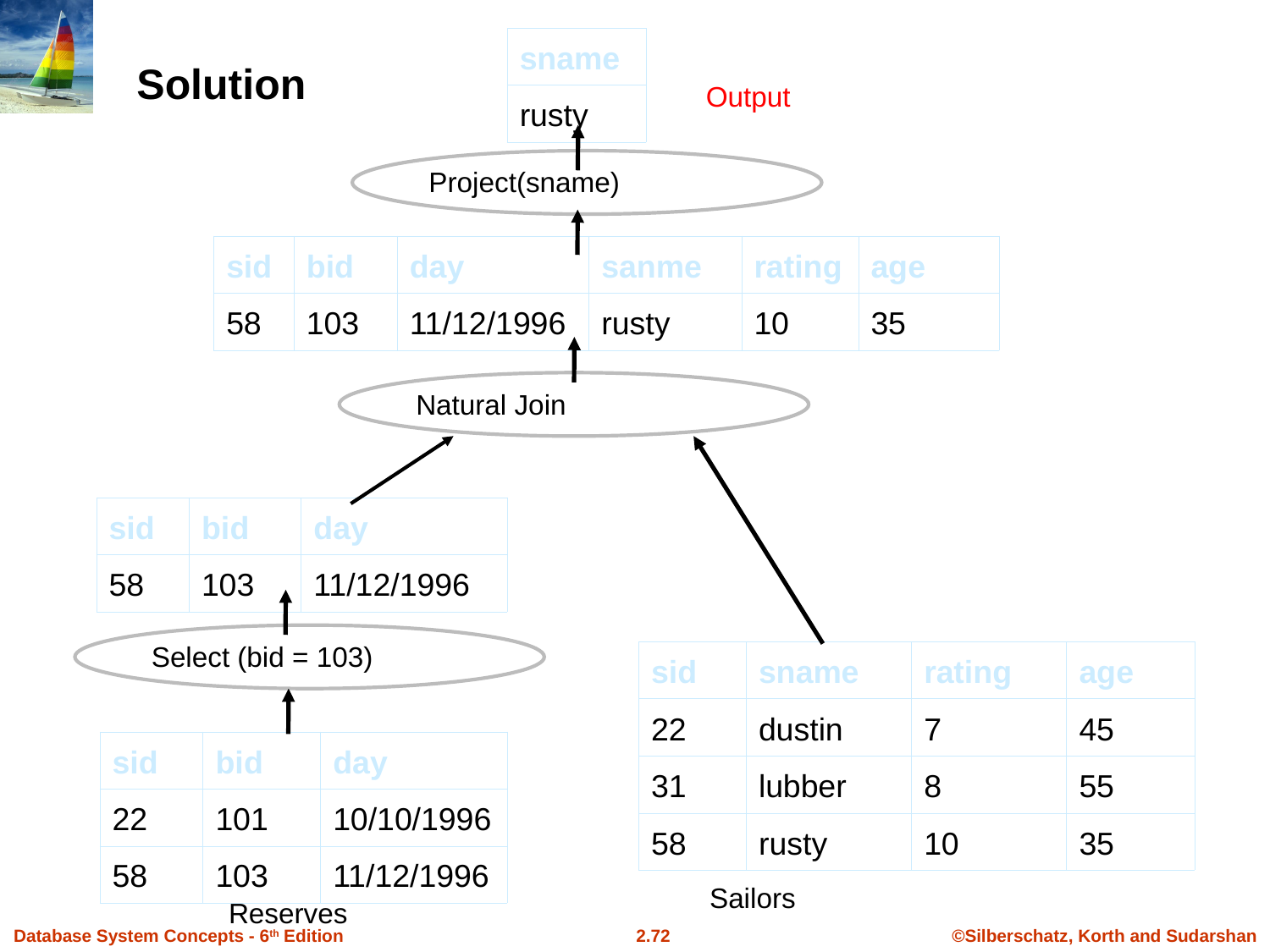

| sname |
| --- |
| rusty |
Solution
Output

Project(sname)
| sid | bid | day | sanme | rating | age |
| --- | --- | --- | --- | --- | --- |
| 58 | 103 | 11/12/1996 | rusty | 10 | 35 |

Natural Join
| sid | bid | day |
| --- | --- | --- |
| 58 | 103 | 11/12/1996 |

Select (bid = 103)
| sid | sname | rating | age |
| --- | --- | --- | --- |
| 22 | dustin | 7 | 45 |
| 31 | lubber | 8 | 55 |
| 58 | rusty | 10 | 35 |
| sid | bid | day |
| --- | --- | --- |
| 22 | 101 | 10/10/1996 |
| 58 | 103 | 11/12/1996 |
Sailors
Reserves